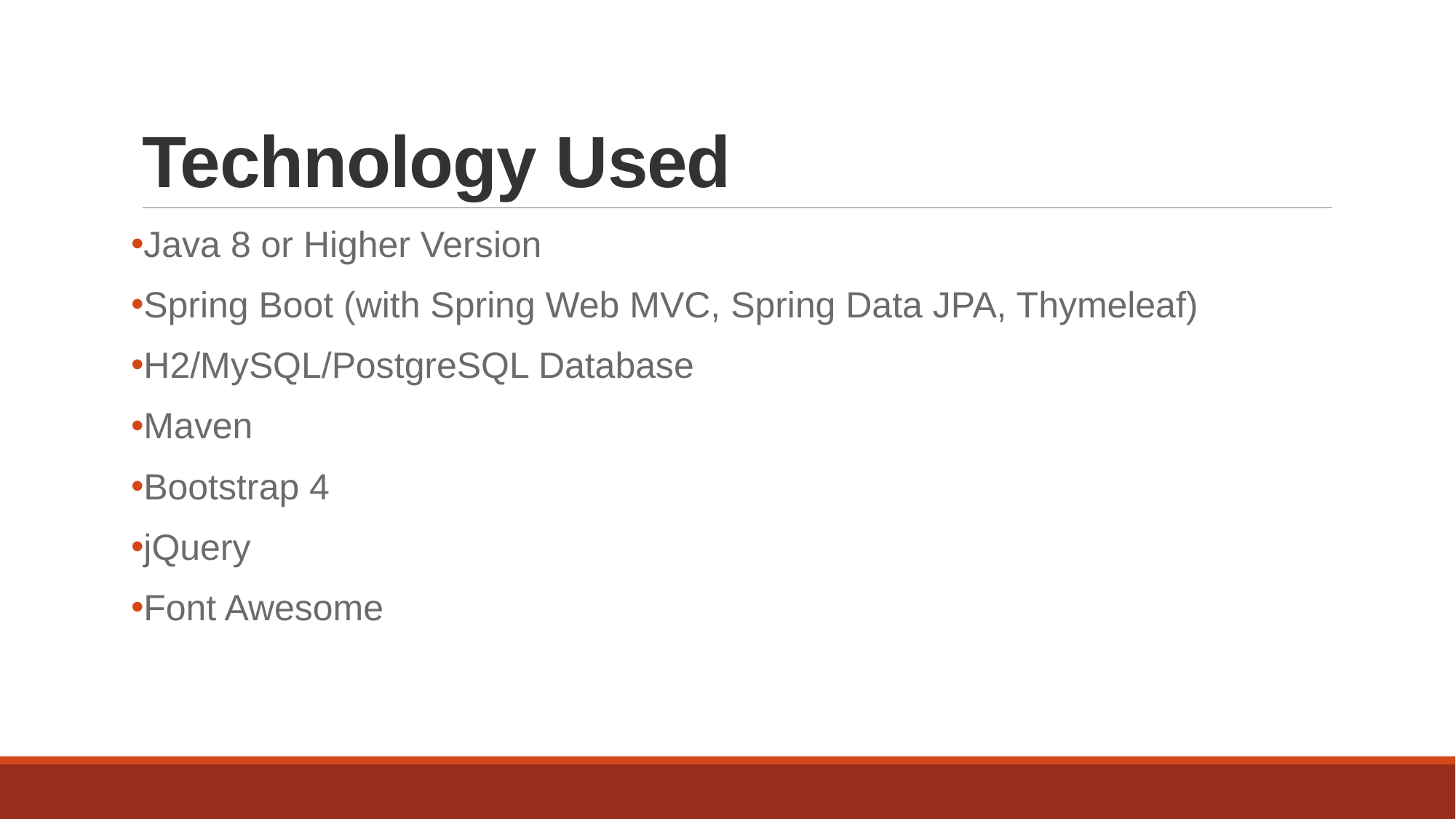

# Technology Used
Java 8 or Higher Version
Spring Boot (with Spring Web MVC, Spring Data JPA, Thymeleaf)
H2/MySQL/PostgreSQL Database
Maven
Bootstrap 4
jQuery
Font Awesome